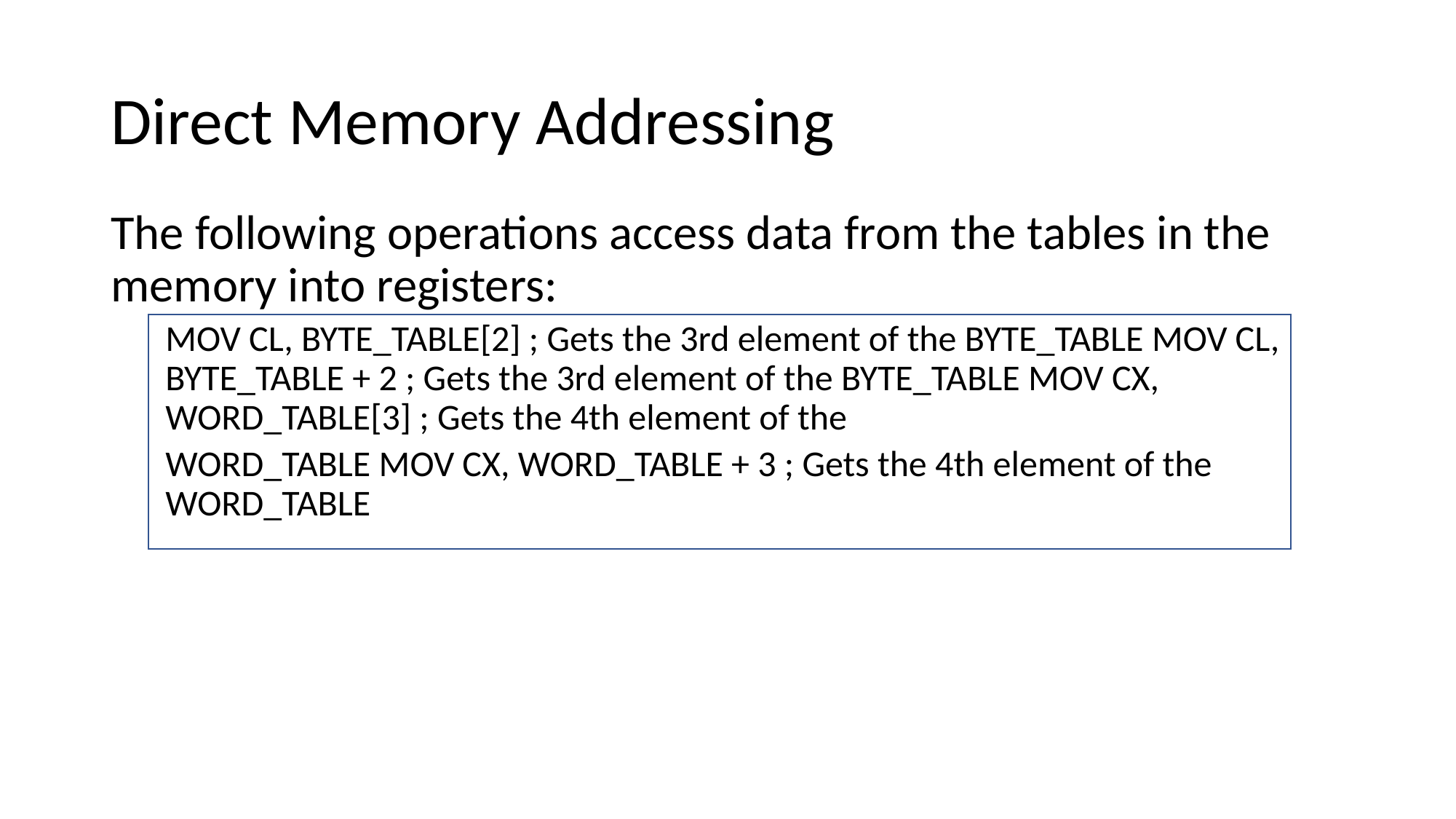

# Direct Memory Addressing
The following operations access data from the tables in the memory into registers:
MOV CL, BYTE_TABLE[2] ; Gets the 3rd element of the BYTE_TABLE MOV CL, BYTE_TABLE + 2 ; Gets the 3rd element of the BYTE_TABLE MOV CX, WORD_TABLE[3] ; Gets the 4th element of the
WORD_TABLE MOV CX, WORD_TABLE + 3 ; Gets the 4th element of the WORD_TABLE